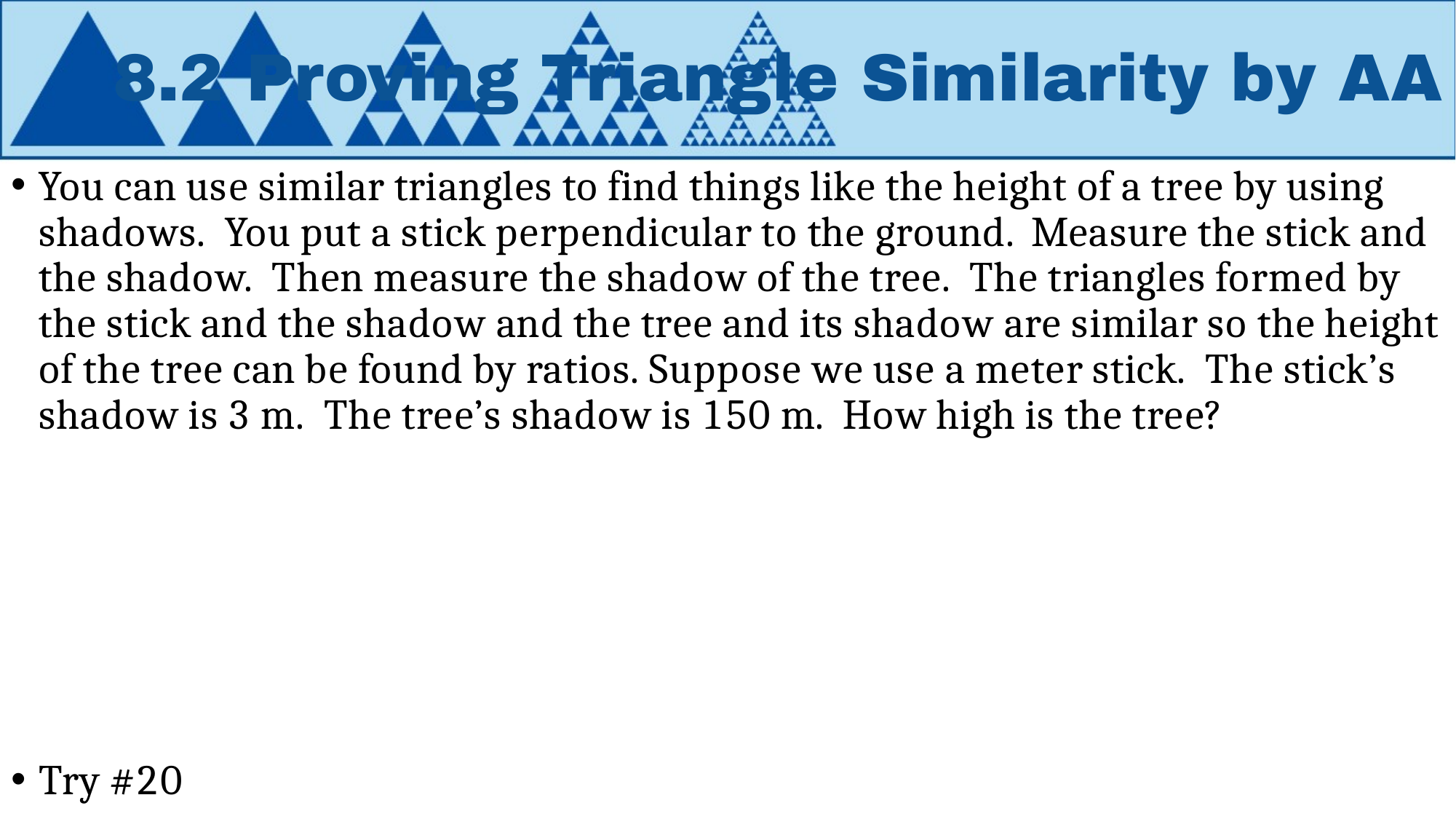

# 8.2 Proving Triangle Similarity by AA
You can use similar triangles to find things like the height of a tree by using shadows.  You put a stick perpendicular to the ground.  Measure the stick and the shadow.  Then measure the shadow of the tree.  The triangles formed by the stick and the shadow and the tree and its shadow are similar so the height of the tree can be found by ratios. Suppose we use a meter stick.  The stick’s shadow is 3 m.  The tree’s shadow is 150 m.  How high is the tree?

Try #20